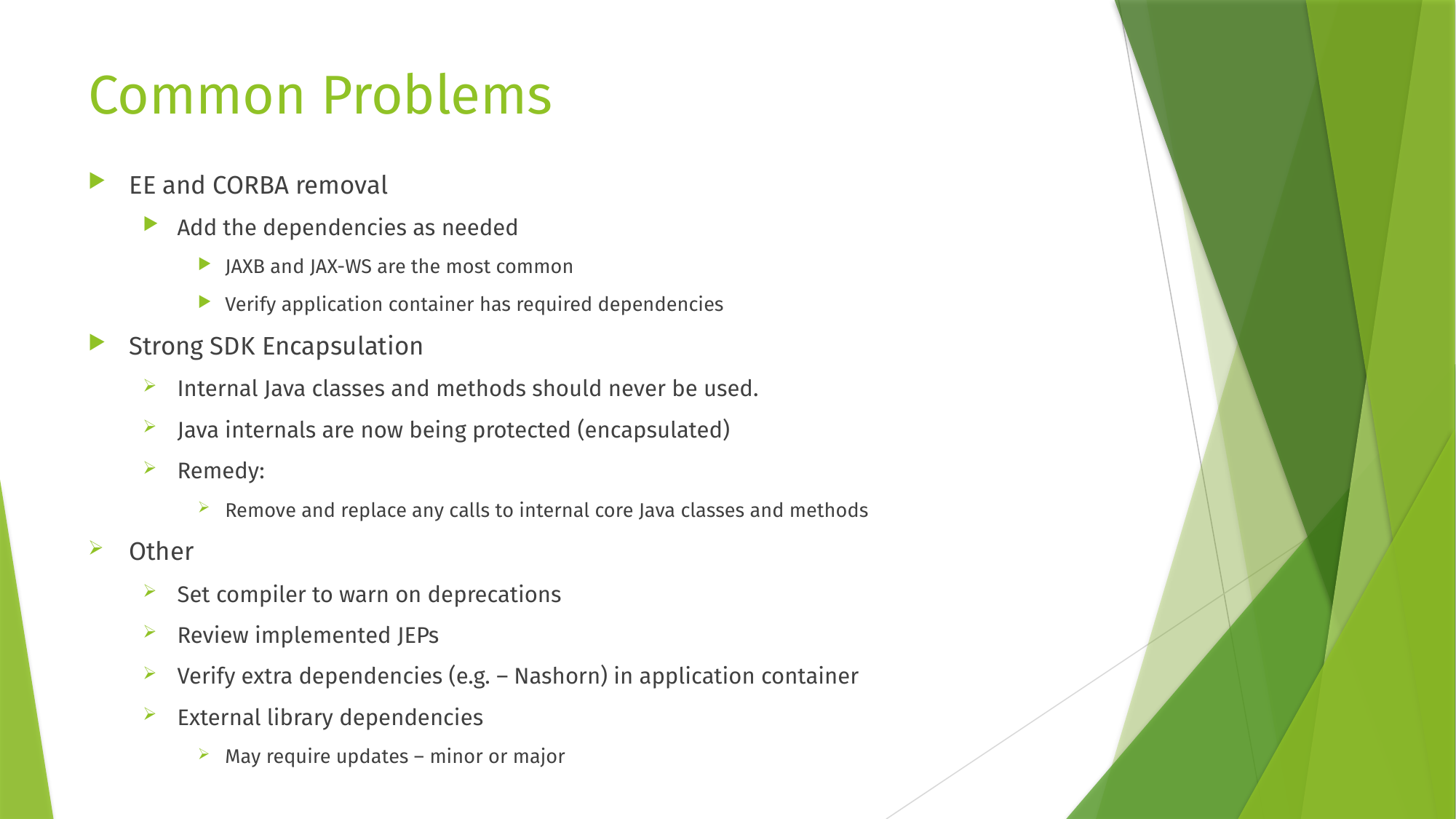

# Common Problems
EE and CORBA removal
Add the dependencies as needed
JAXB and JAX-WS are the most common
Verify application container has required dependencies
Strong SDK Encapsulation
Internal Java classes and methods should never be used.
Java internals are now being protected (encapsulated)
Remedy:
Remove and replace any calls to internal core Java classes and methods
Other
Set compiler to warn on deprecations
Review implemented JEPs
Verify extra dependencies (e.g. – Nashorn) in application container
External library dependencies
May require updates – minor or major